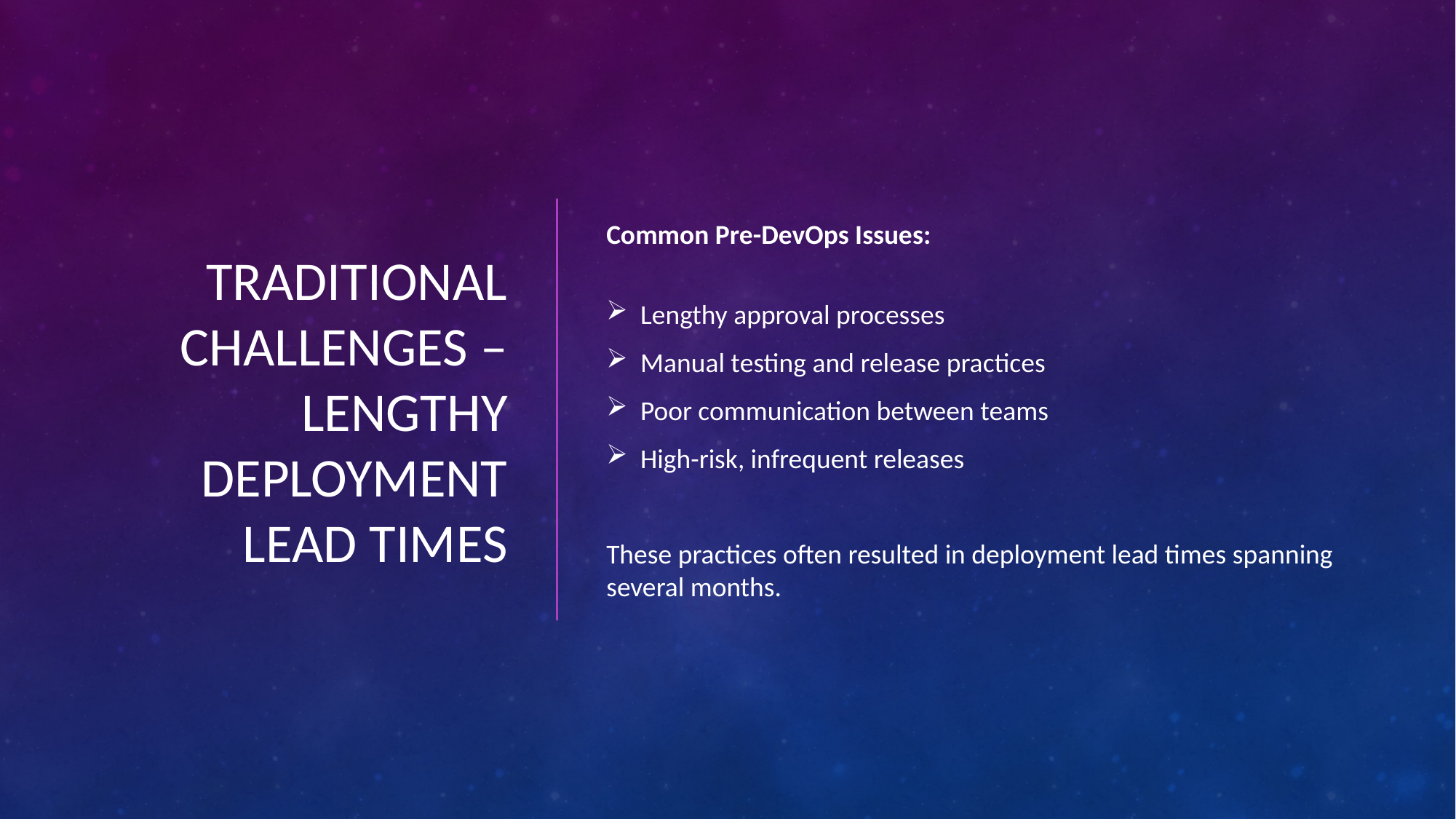

# Traditional Challenges – Lengthy Deployment Lead Times
Common Pre-DevOps Issues:
Lengthy approval processes
Manual testing and release practices
Poor communication between teams
High-risk, infrequent releases

These practices often resulted in deployment lead times spanning several months.